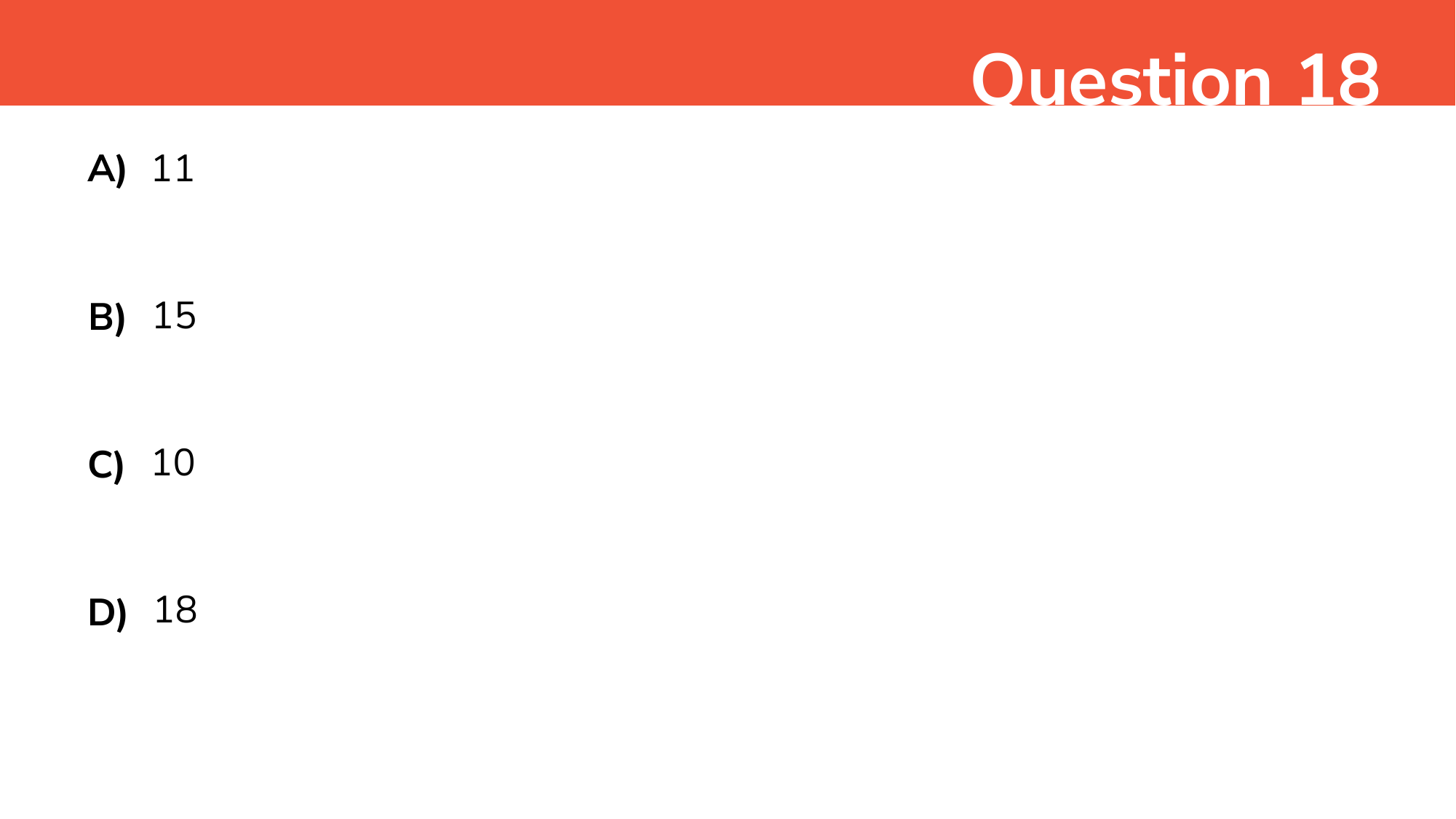

Question 18
A)
11
15
B)
10
C)
18
D)